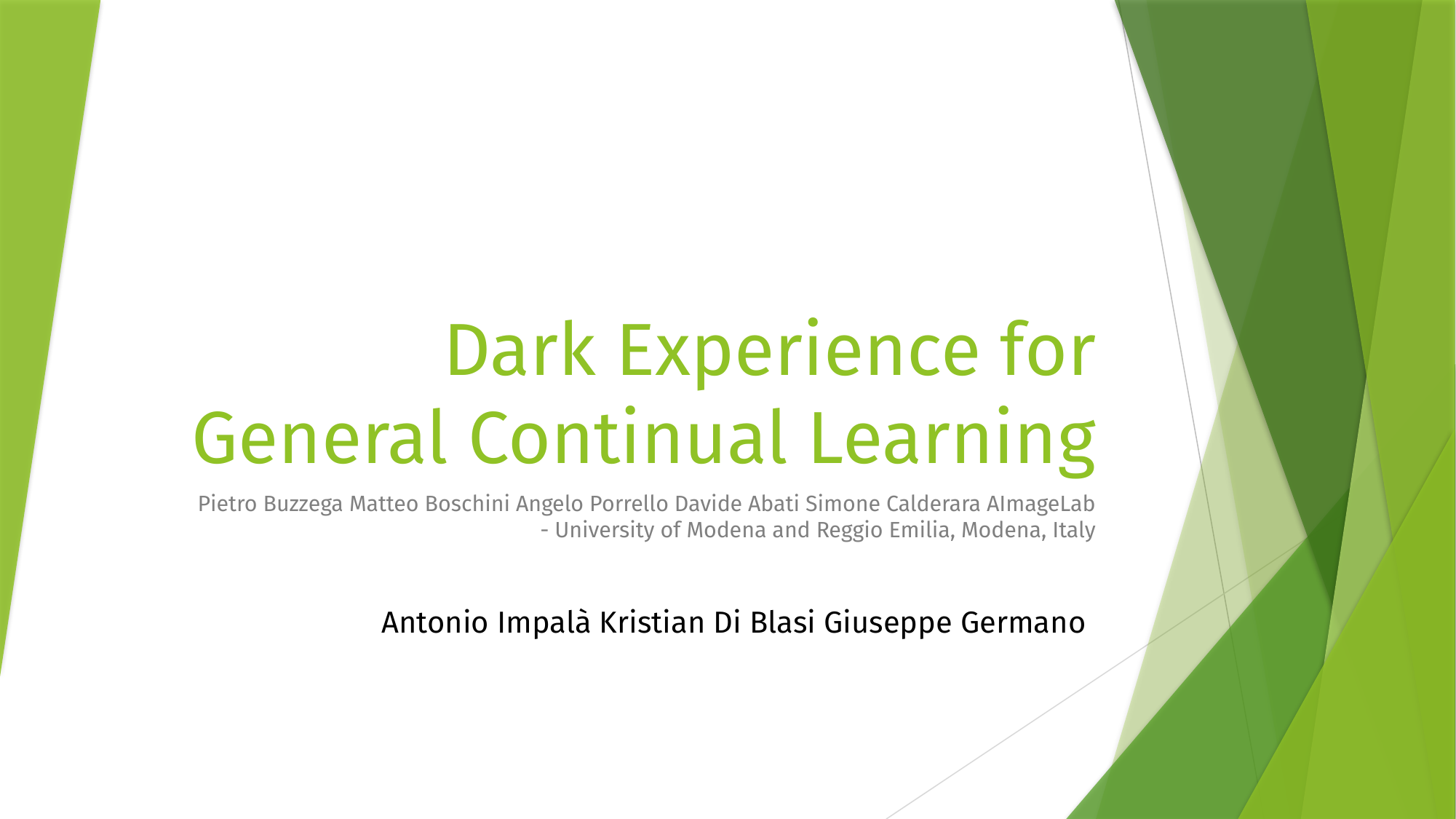

# Dark Experience for General Continual Learning
Pietro Buzzega Matteo Boschini Angelo Porrello Davide Abati Simone Calderara AImageLab - University of Modena and Reggio Emilia, Modena, Italy

Antonio Impalà Kristian Di Blasi Giuseppe Germano